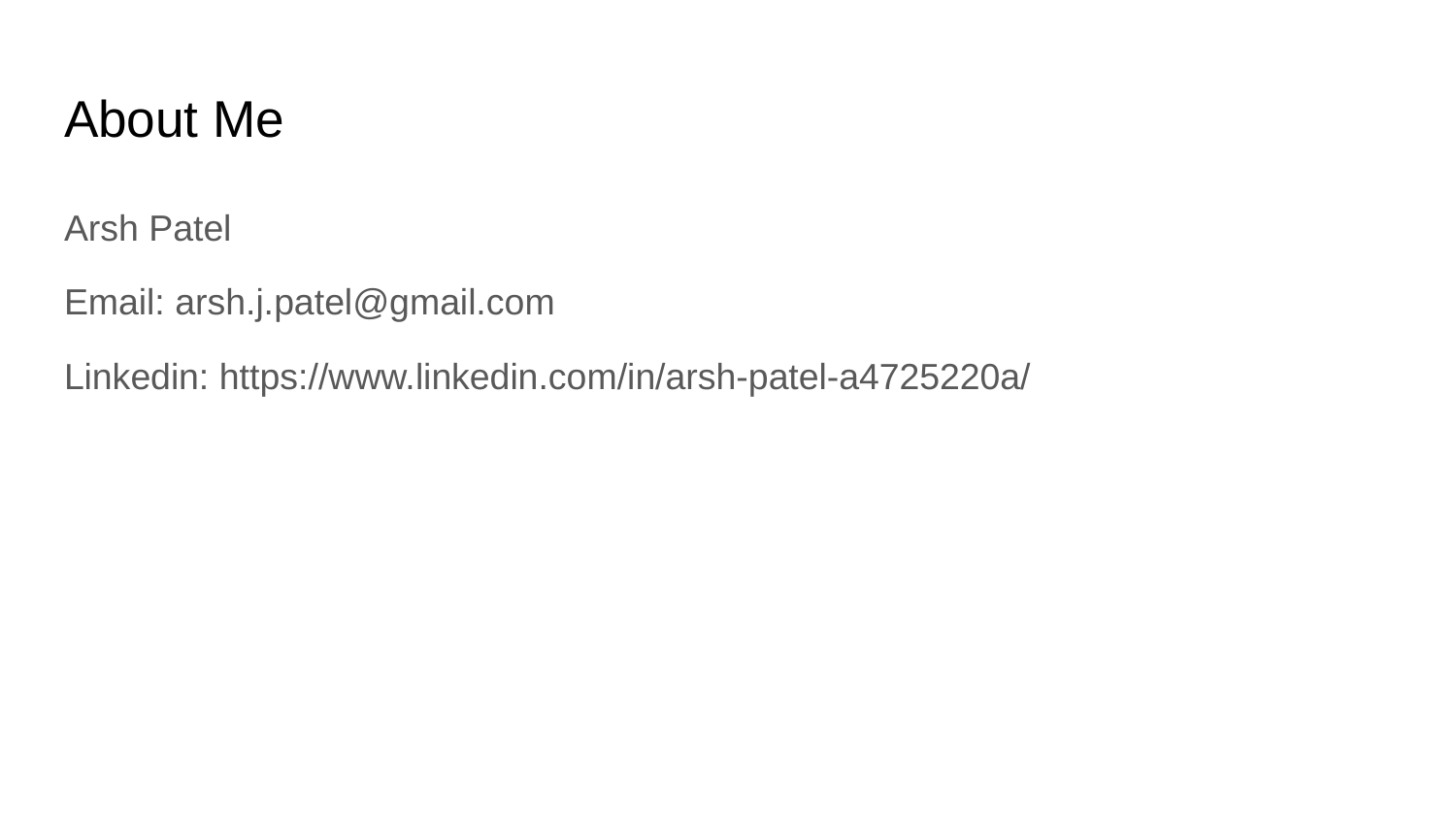

# About Me
Arsh Patel
Email: arsh.j.patel@gmail.com
Linkedin: https://www.linkedin.com/in/arsh-patel-a4725220a/